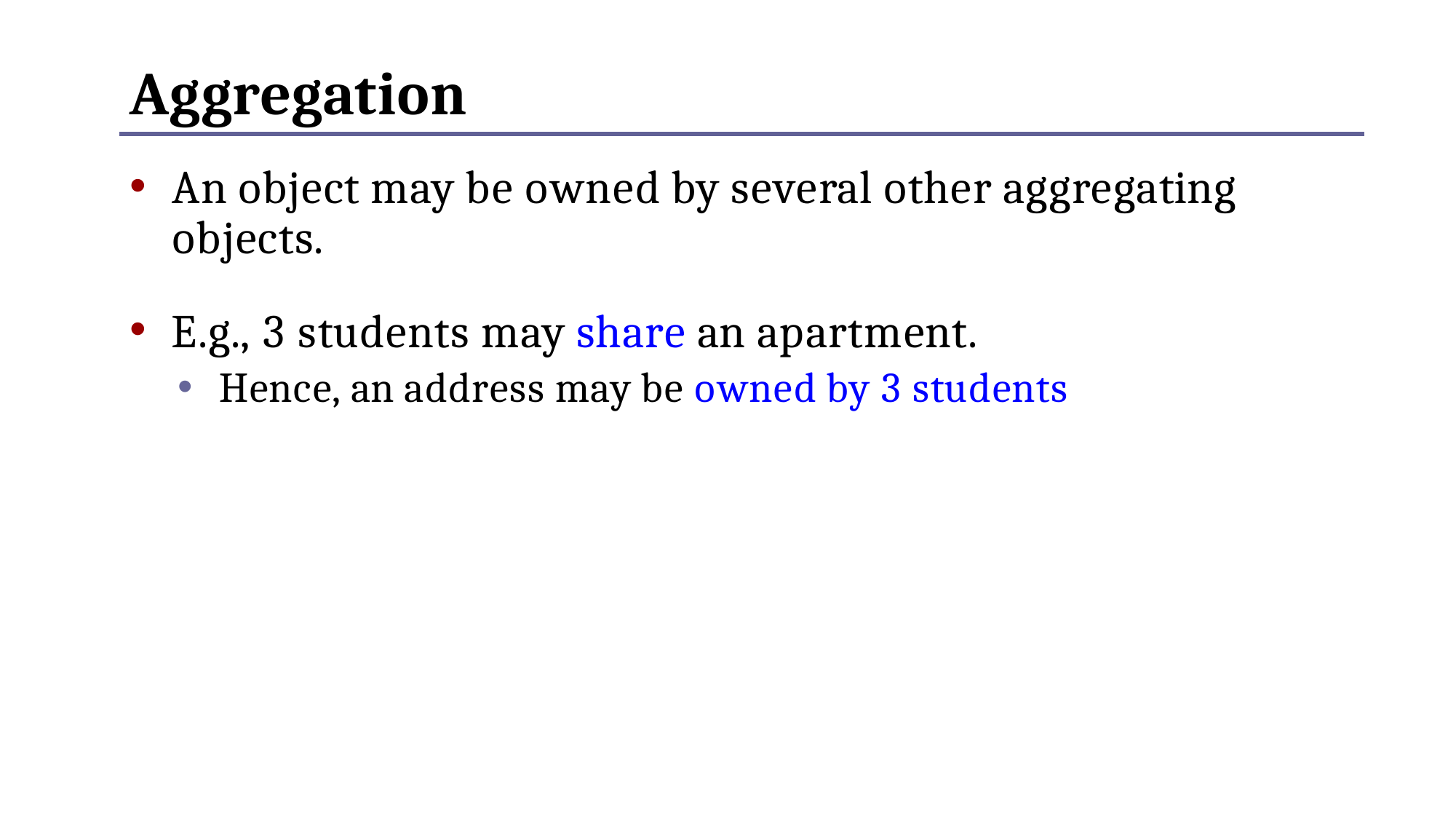

# Aggregation
An object may be owned by several other aggregating objects.
E.g., 3 students may share an apartment.
Hence, an address may be owned by 3 students

18